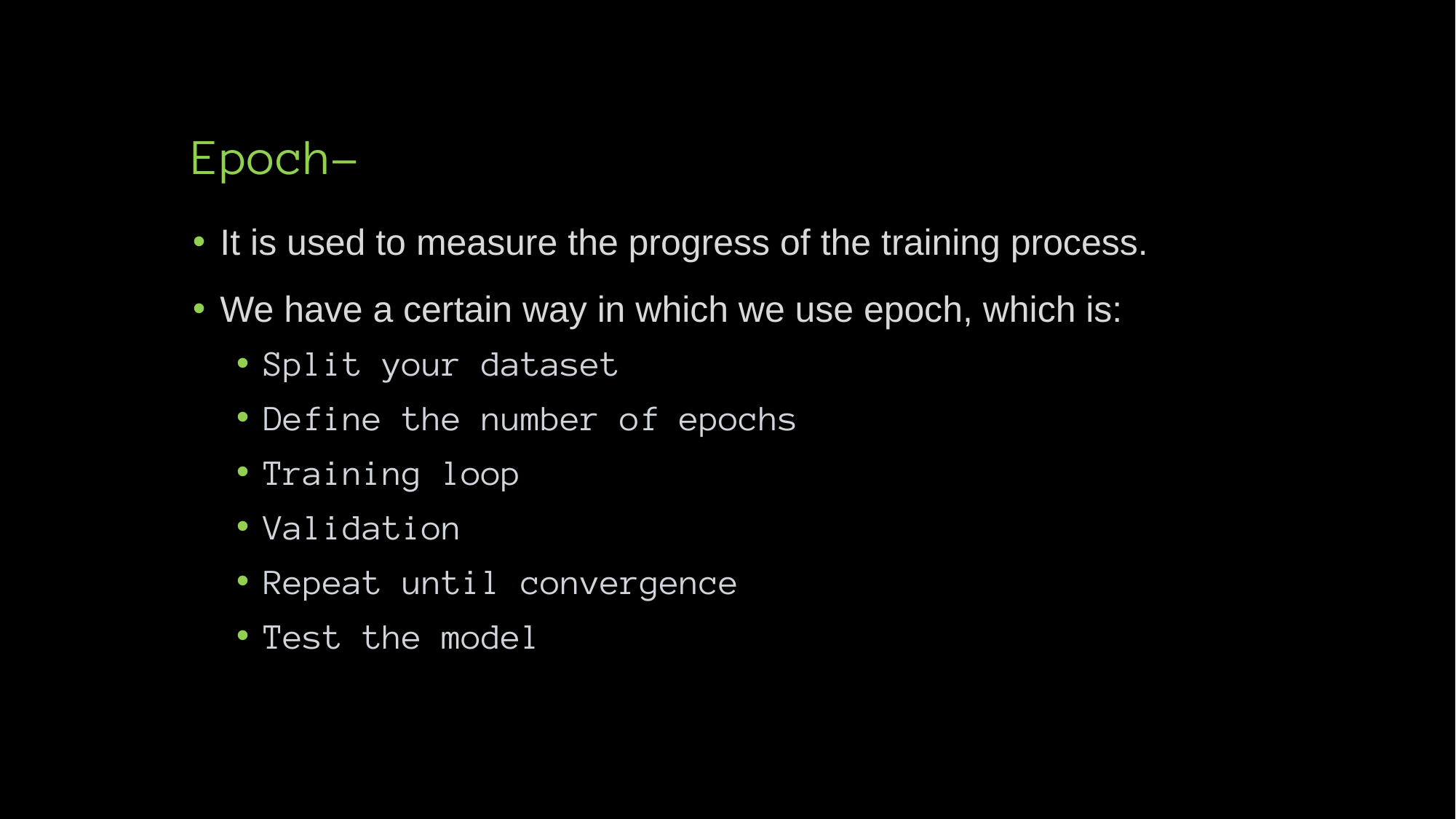

# Epoch-
It is used to measure the progress of the training process.
We have a certain way in which we use epoch, which is:
Split your dataset
Define the number of epochs
Training loop
Validation
Repeat until convergence
Test the model